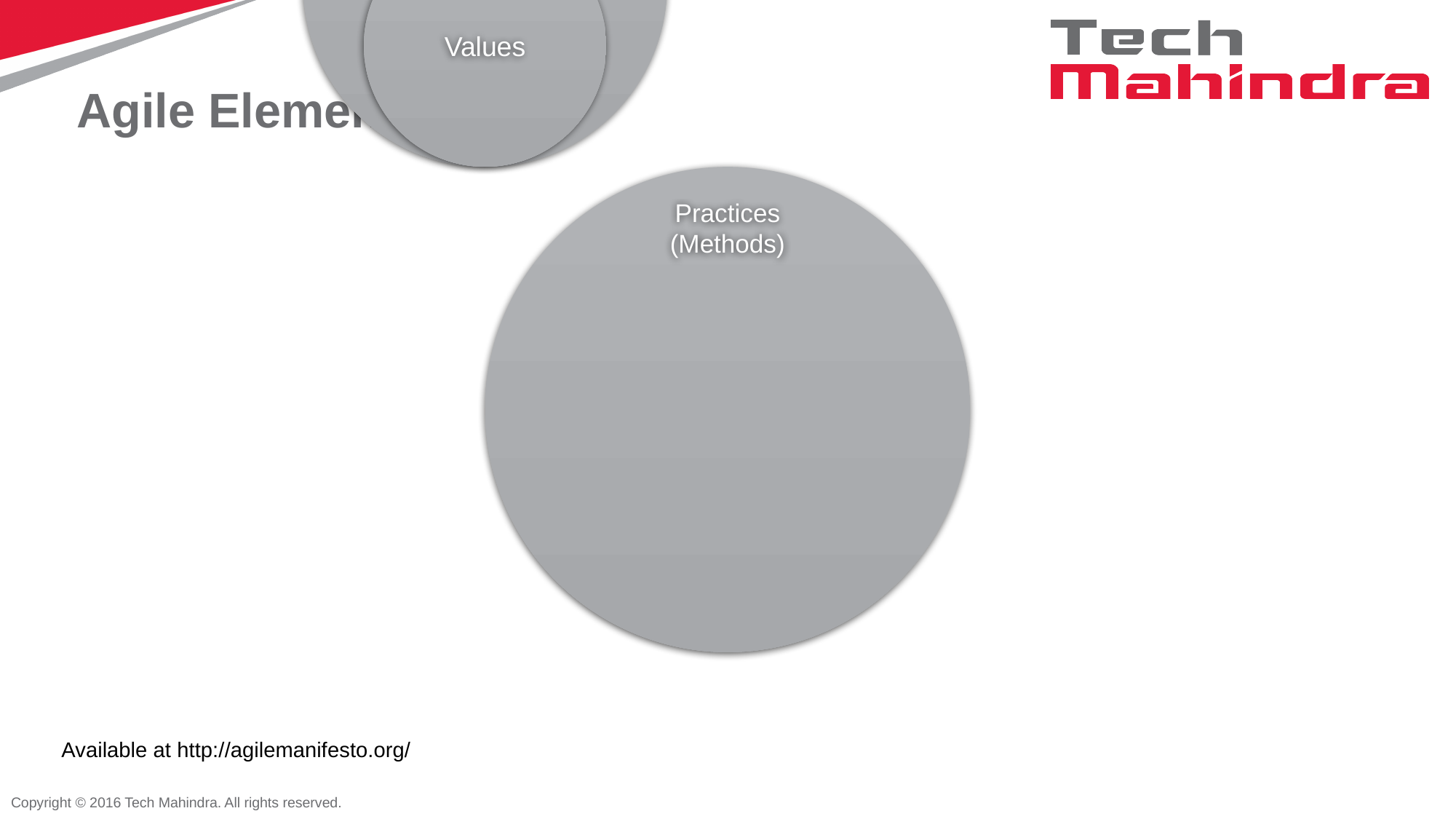

# Agile Elements
Practices (Methods)
Values

Available at http://agilemanifesto.org/
Copyright © 2016 Tech Mahindra. All rights reserved.